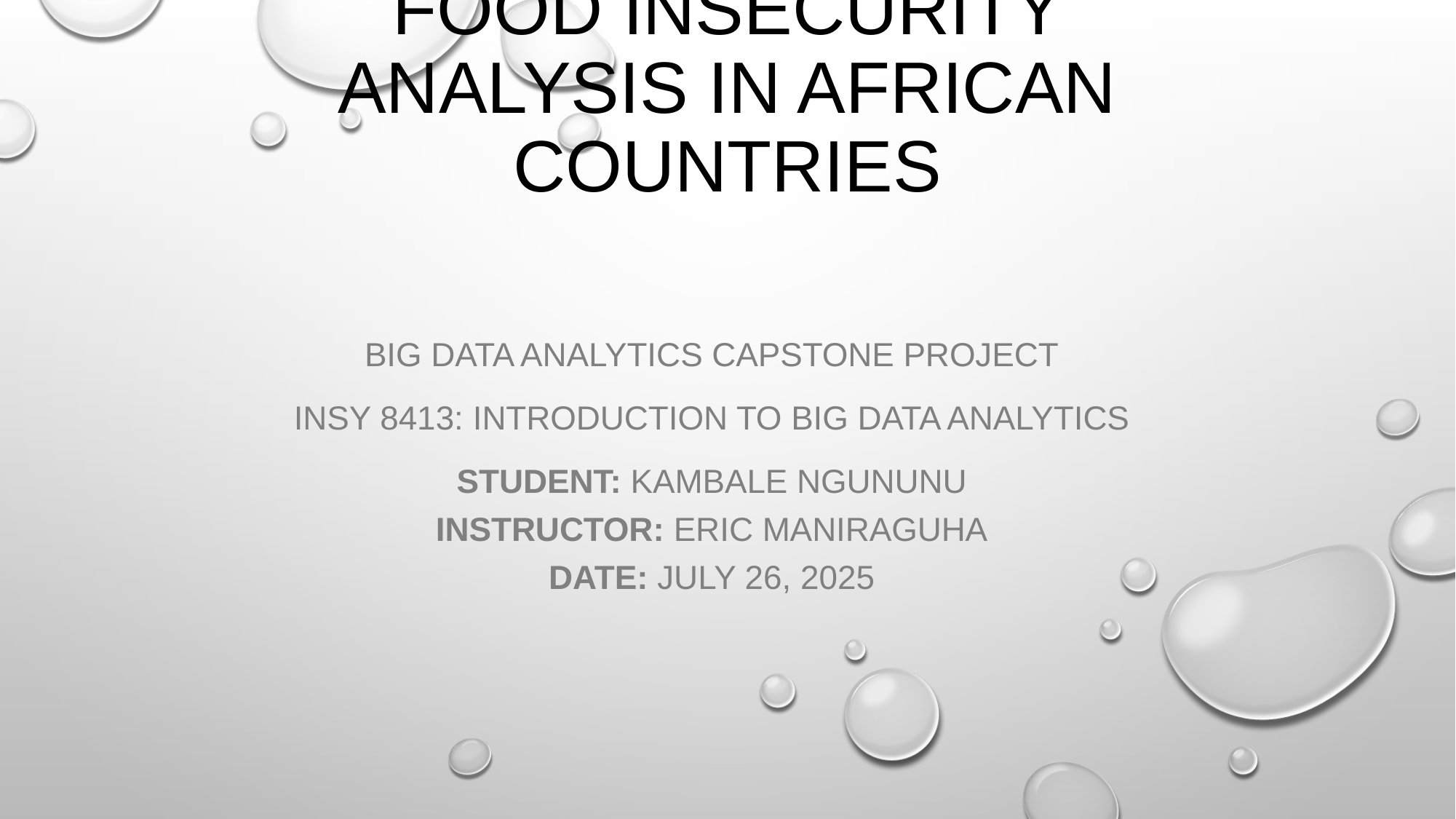

# Food Insecurity Analysis in African Countries
Big Data Analytics Capstone Project
INSY 8413: Introduction to Big Data Analytics
Student: KAMBALE nGUNUNU
Instructor: Eric Maniraguha
Date: July 26, 2025